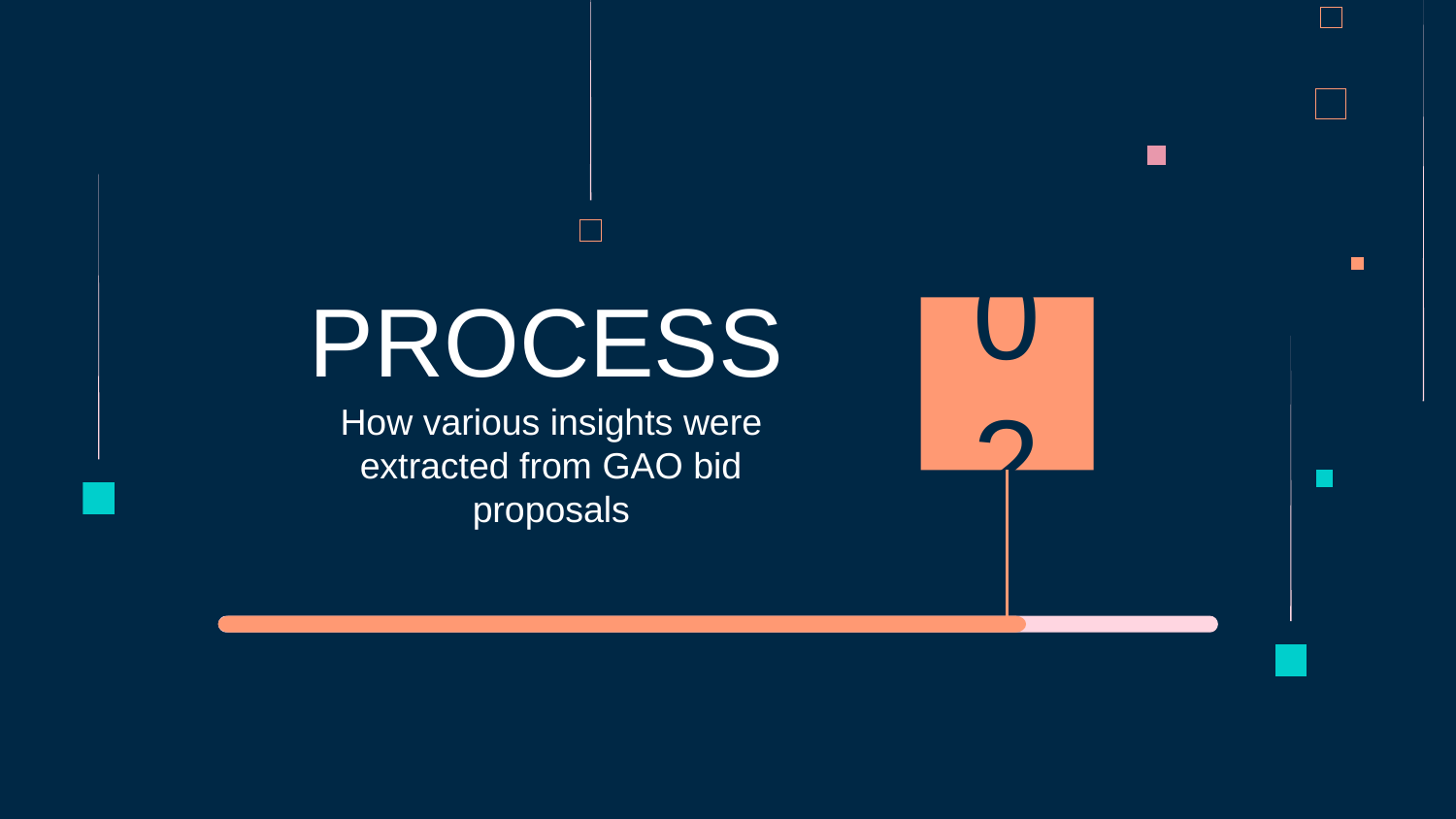

# PROCESS

02
How various insights were extracted from GAO bid proposals